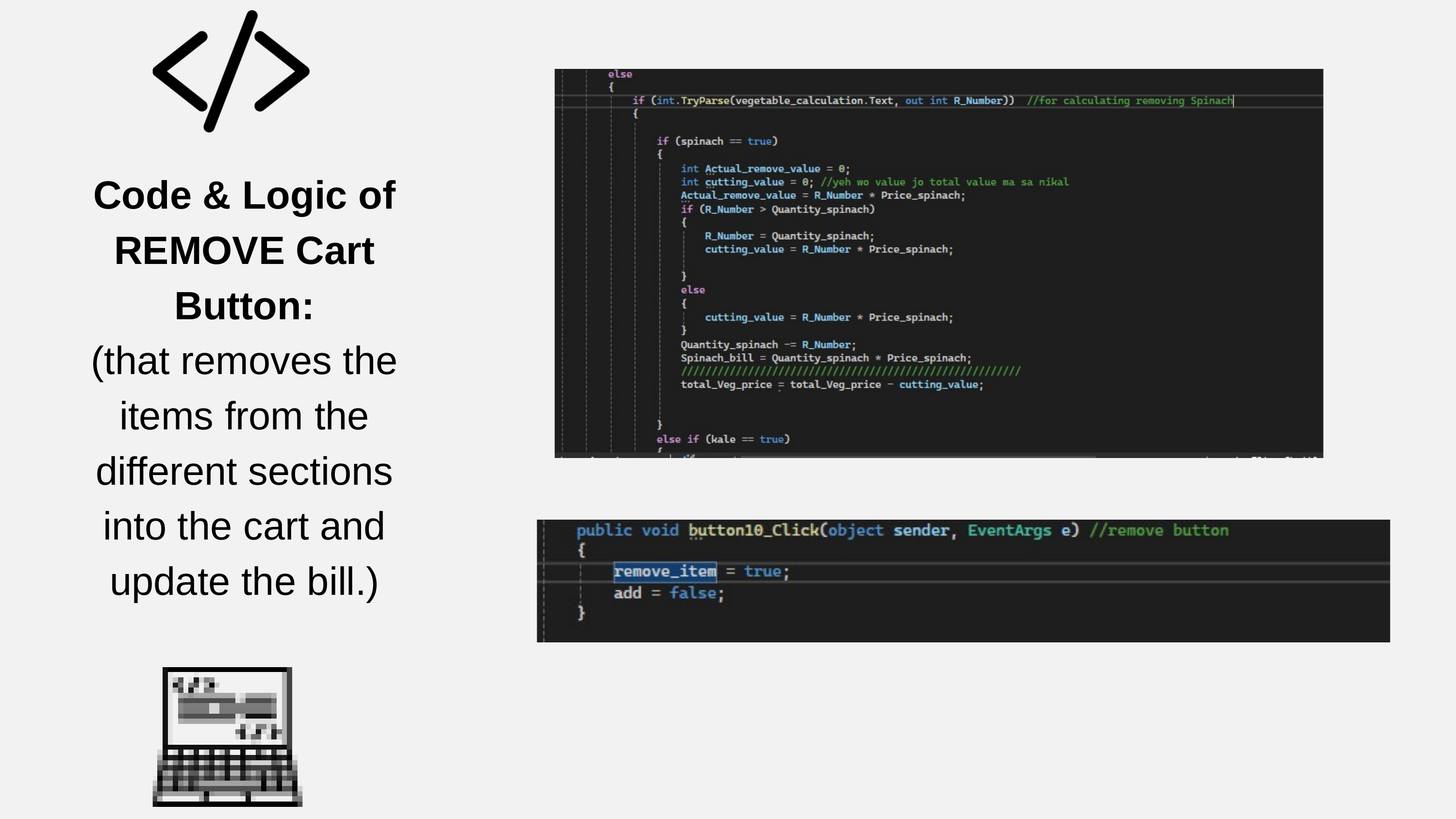

Code & Logic of REMOVE Cart Button:
(that removes the items from the different sections into the cart and update the bill.)